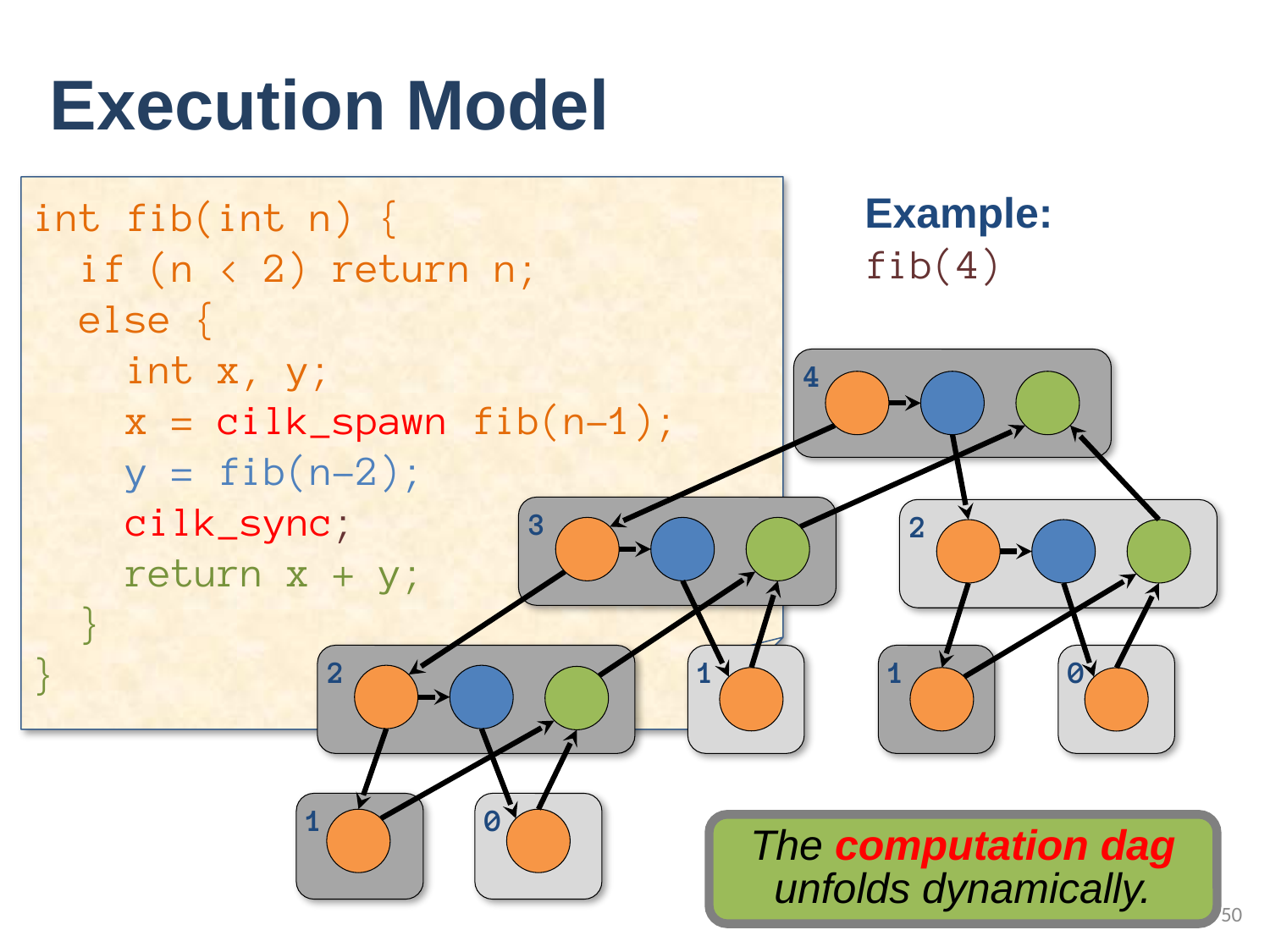

# Execution Model

int fib(int n) {
  if (n < 2) return n;
  else {
    int x, y;
    x = cilk_spawn fib(n-1);
    y = fib(n-2);
    cilk_sync;
    return x + y;
  }
}
Example:
fib(4)

4

3

2

2

1

1

0

1

0

The computation dag unfolds dynamically.
50